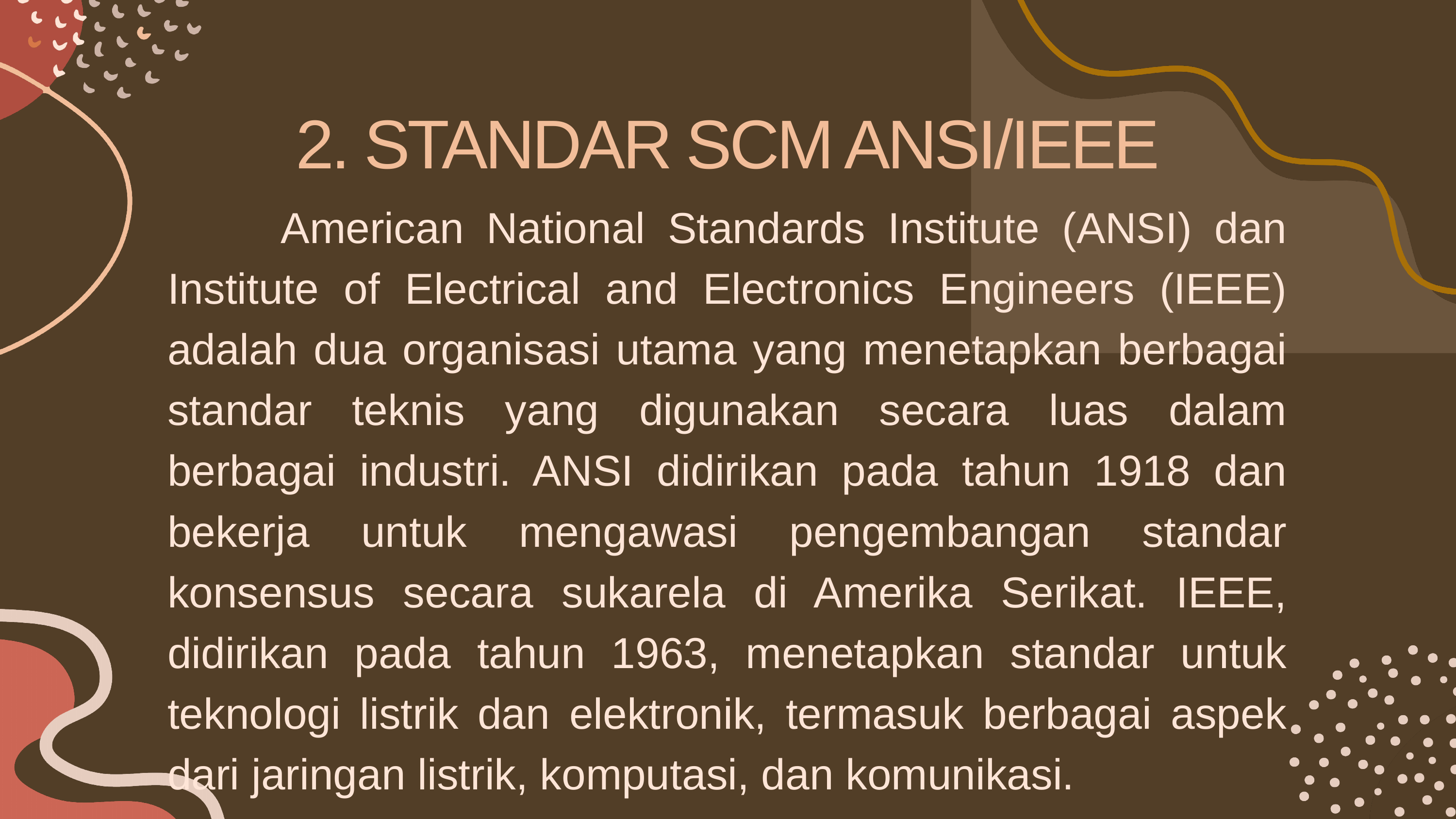

2. STANDAR SCM ANSI/IEEE
     American National Standards Institute (ANSI) dan Institute of Electrical and Electronics Engineers (IEEE) adalah dua organisasi utama yang menetapkan berbagai standar teknis yang digunakan secara luas dalam berbagai industri. ANSI didirikan pada tahun 1918 dan bekerja untuk mengawasi pengembangan standar konsensus secara sukarela di Amerika Serikat. IEEE, didirikan pada tahun 1963, menetapkan standar untuk teknologi listrik dan elektronik, termasuk berbagai aspek dari jaringan listrik, komputasi, dan komunikasi.